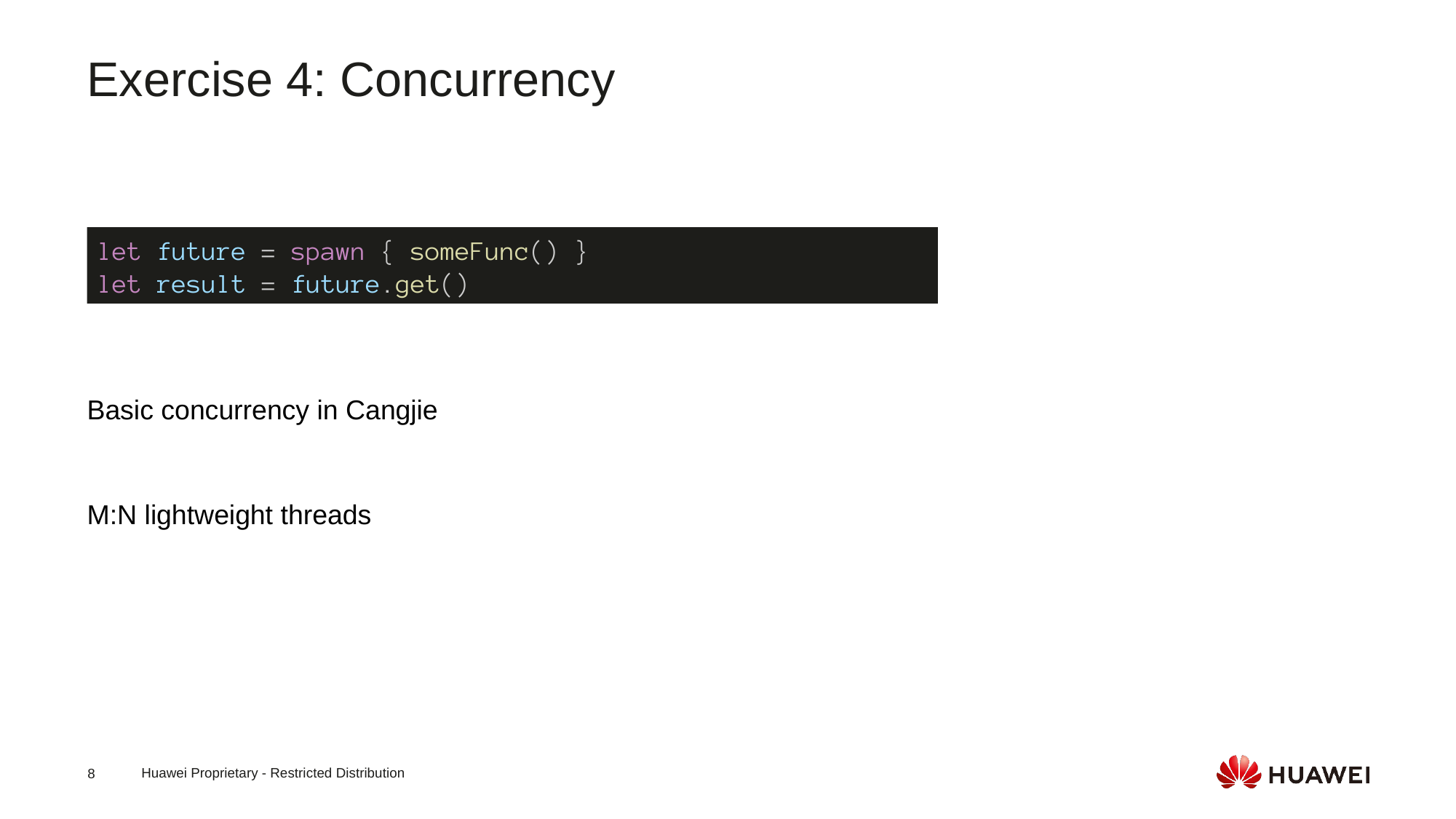

Exercise 4: Concurrency
let future = spawn { someFunc() }
let result = future.get()
Basic concurrency in Cangjie

M:N lightweight threads